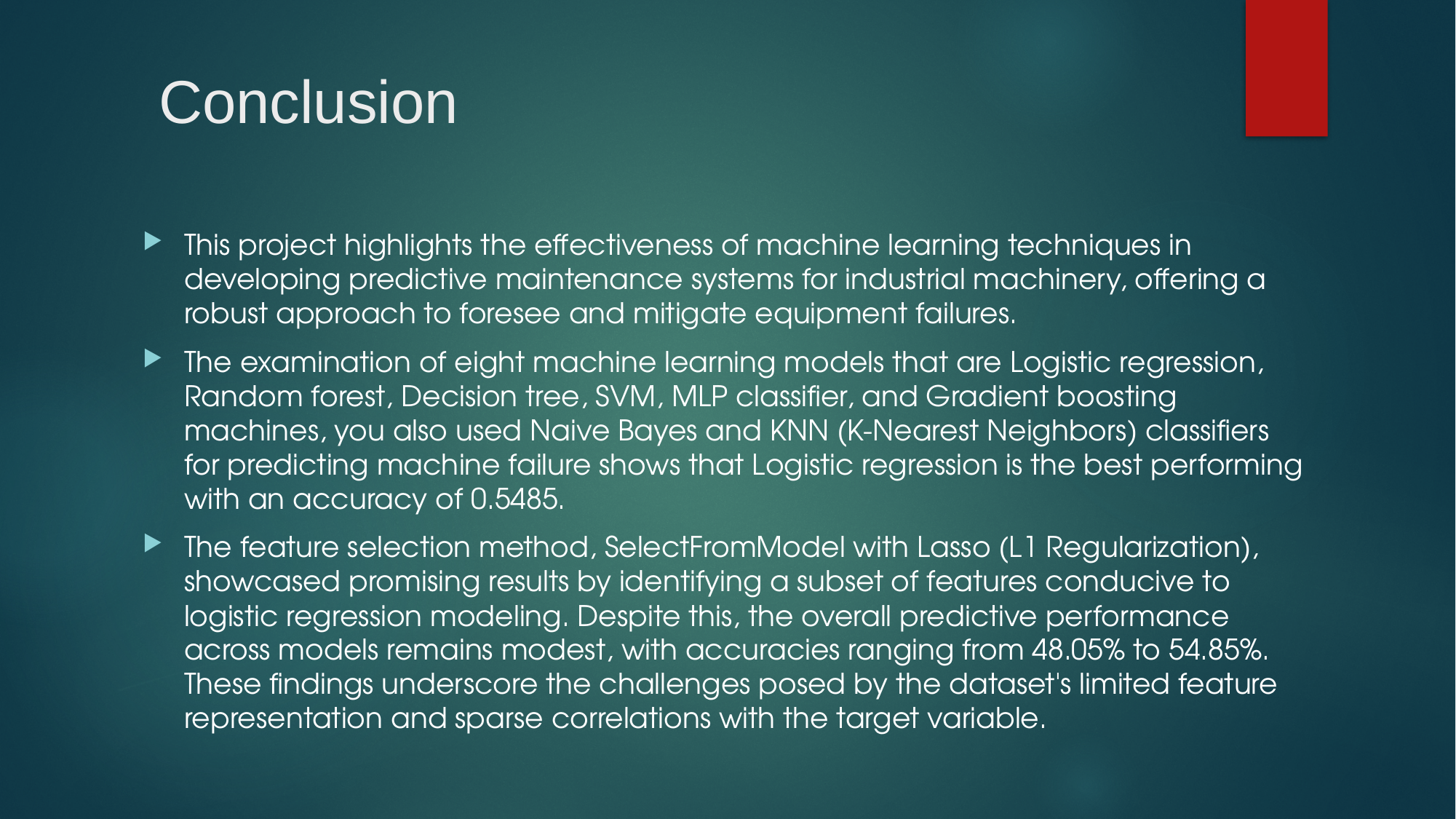

# Conclusion
This project highlights the effectiveness of machine learning techniques in developing predictive maintenance systems for industrial machinery, offering a robust approach to foresee and mitigate equipment failures.
The examination of eight machine learning models that are Logistic regression, Random forest, Decision tree, SVM, MLP classifier, and Gradient boosting machines, you also used Naive Bayes and KNN (K-Nearest Neighbors) classifiers for predicting machine failure shows that Logistic regression is the best performing with an accuracy of 0.5485.
The feature selection method, SelectFromModel with Lasso (L1 Regularization), showcased promising results by identifying a subset of features conducive to logistic regression modeling. Despite this, the overall predictive performance across models remains modest, with accuracies ranging from 48.05% to 54.85%. These findings underscore the challenges posed by the dataset's limited feature representation and sparse correlations with the target variable.